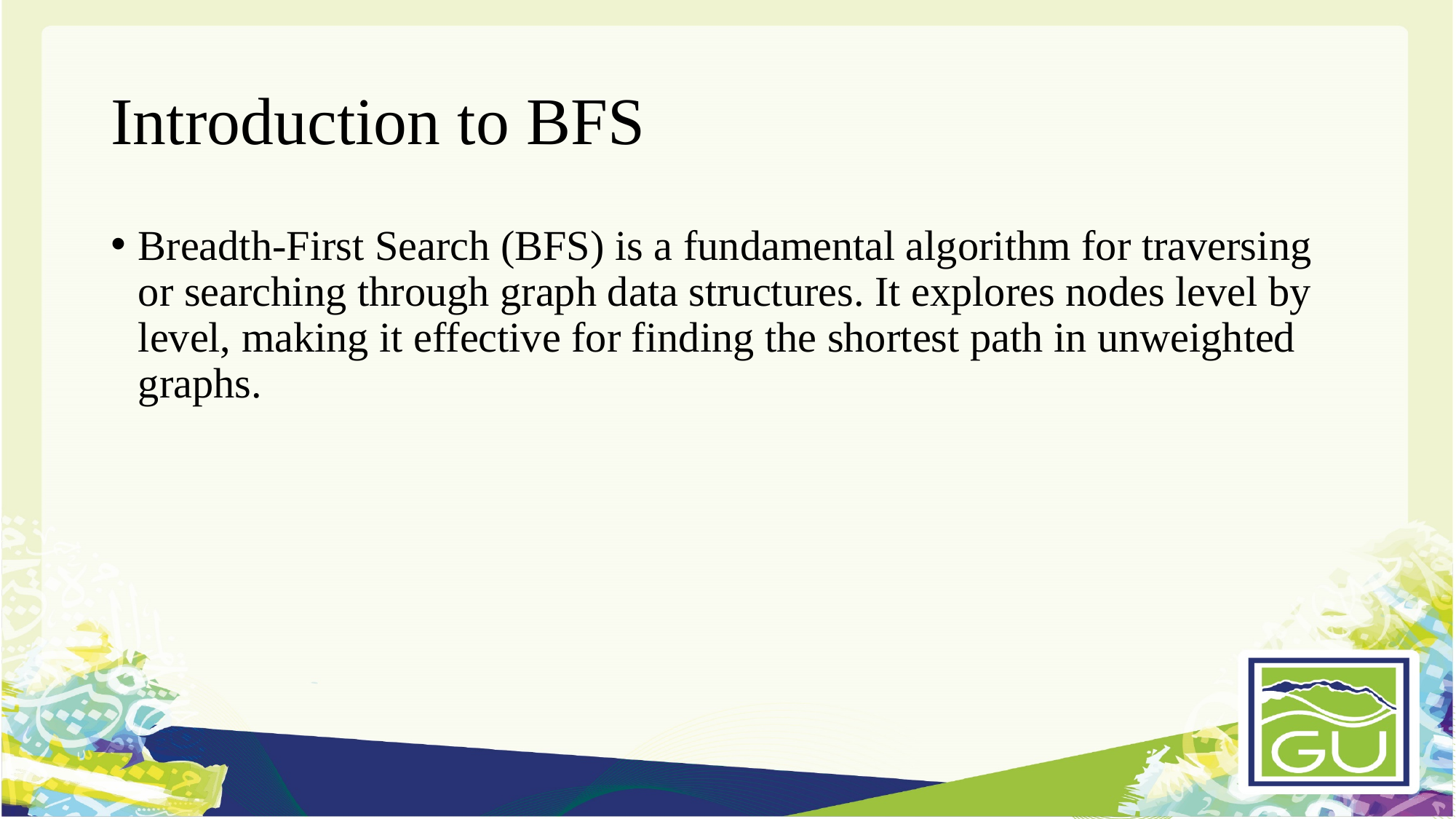

# Introduction to BFS
Breadth-First Search (BFS) is a fundamental algorithm for traversing or searching through graph data structures. It explores nodes level by level, making it effective for finding the shortest path in unweighted graphs.